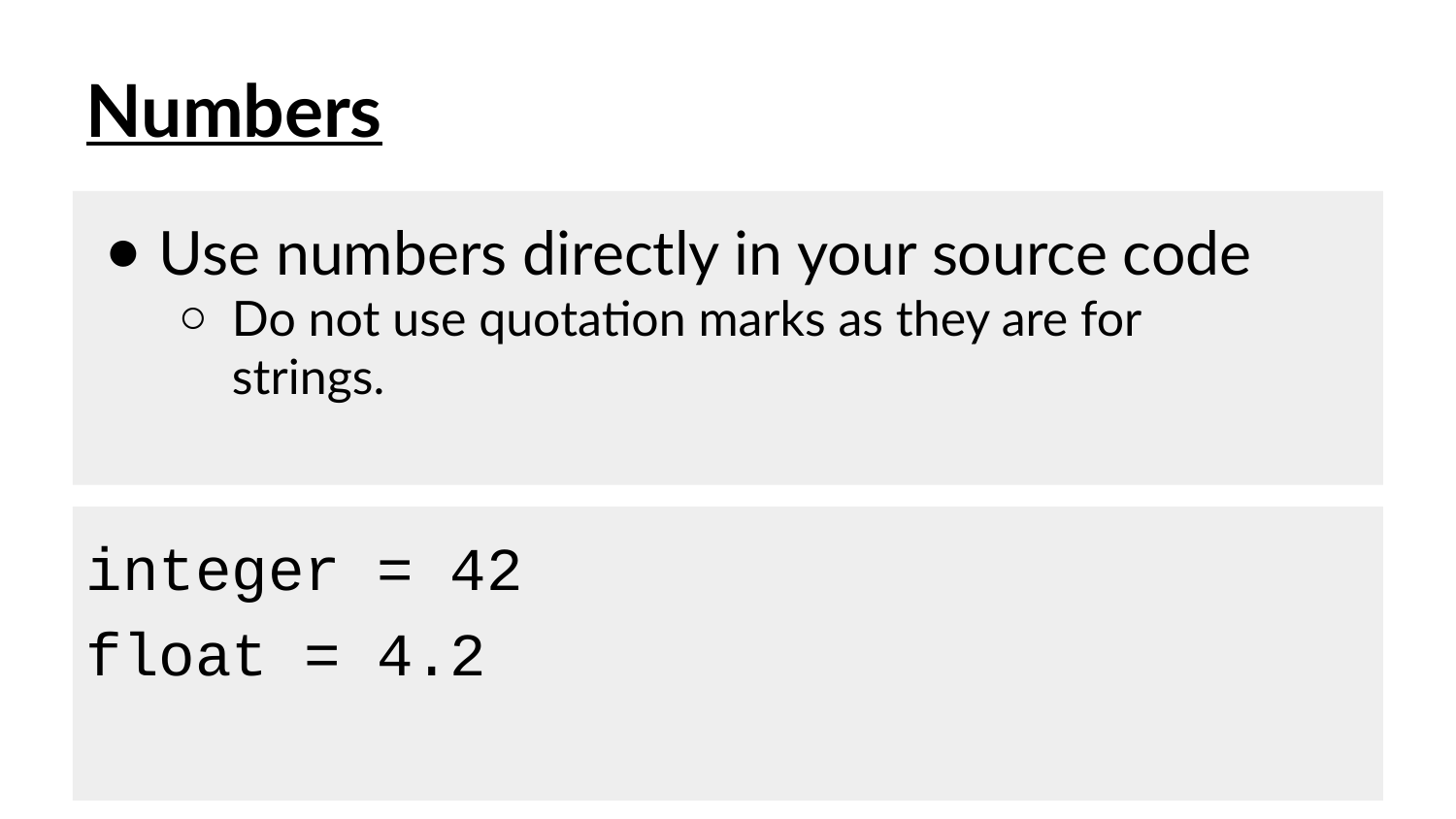

# Numbers

Use numbers directly in your source code
Do not use quotation marks as they are for strings.
integer = 42
float = 4.2